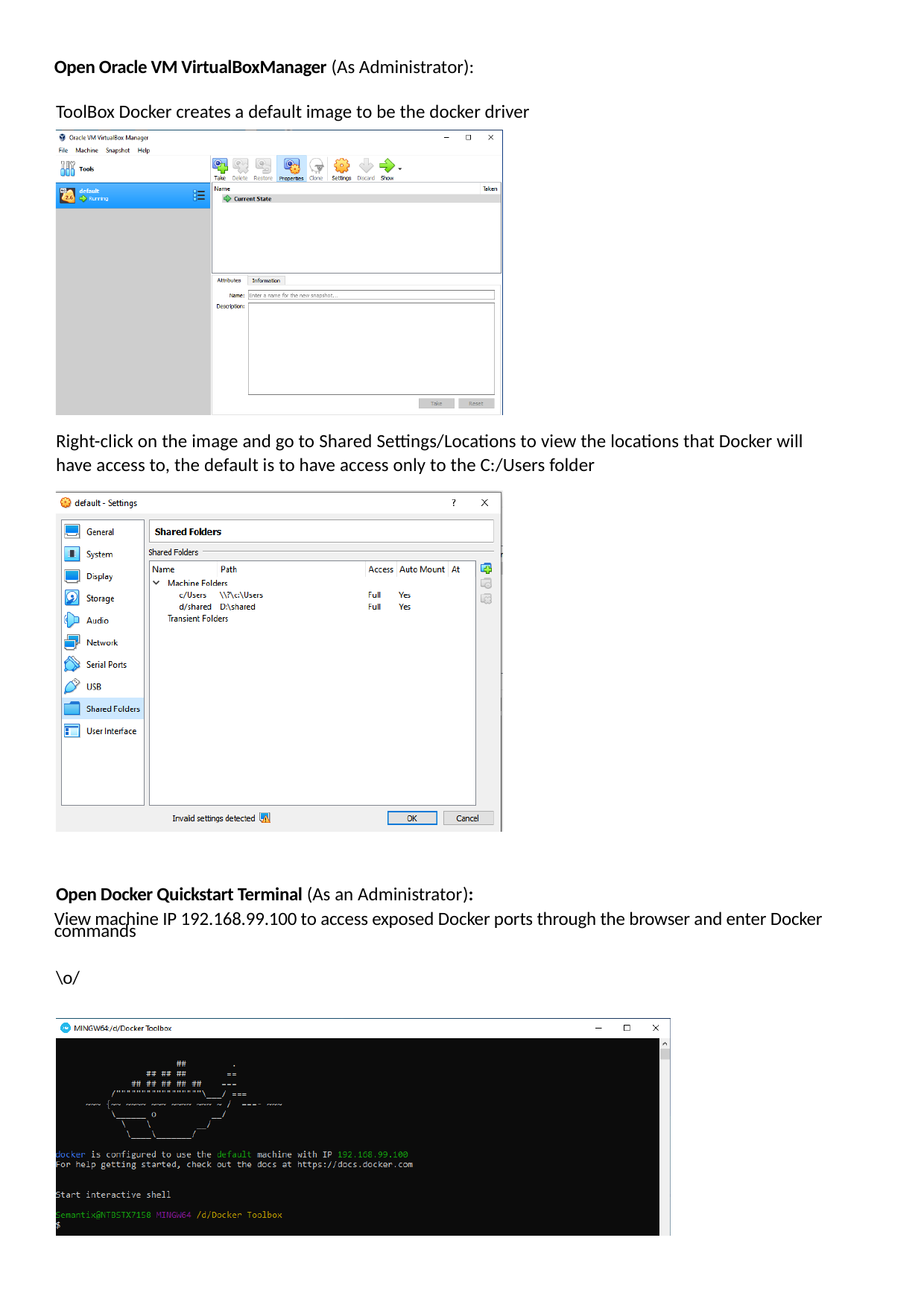

Open Oracle VM VirtualBoxManager (As Administrator):

ToolBox Docker creates a default image to be the docker driver

Right-click on the image and go to Shared Settings/Locations to view the locations that Docker will have access to, the default is to have access only to the C:/Users folder

Open Docker Quickstart Terminal (As an Administrator):

View machine IP 192.168.99.100 to access exposed Docker ports through the browser and enter Docker commands

\o/